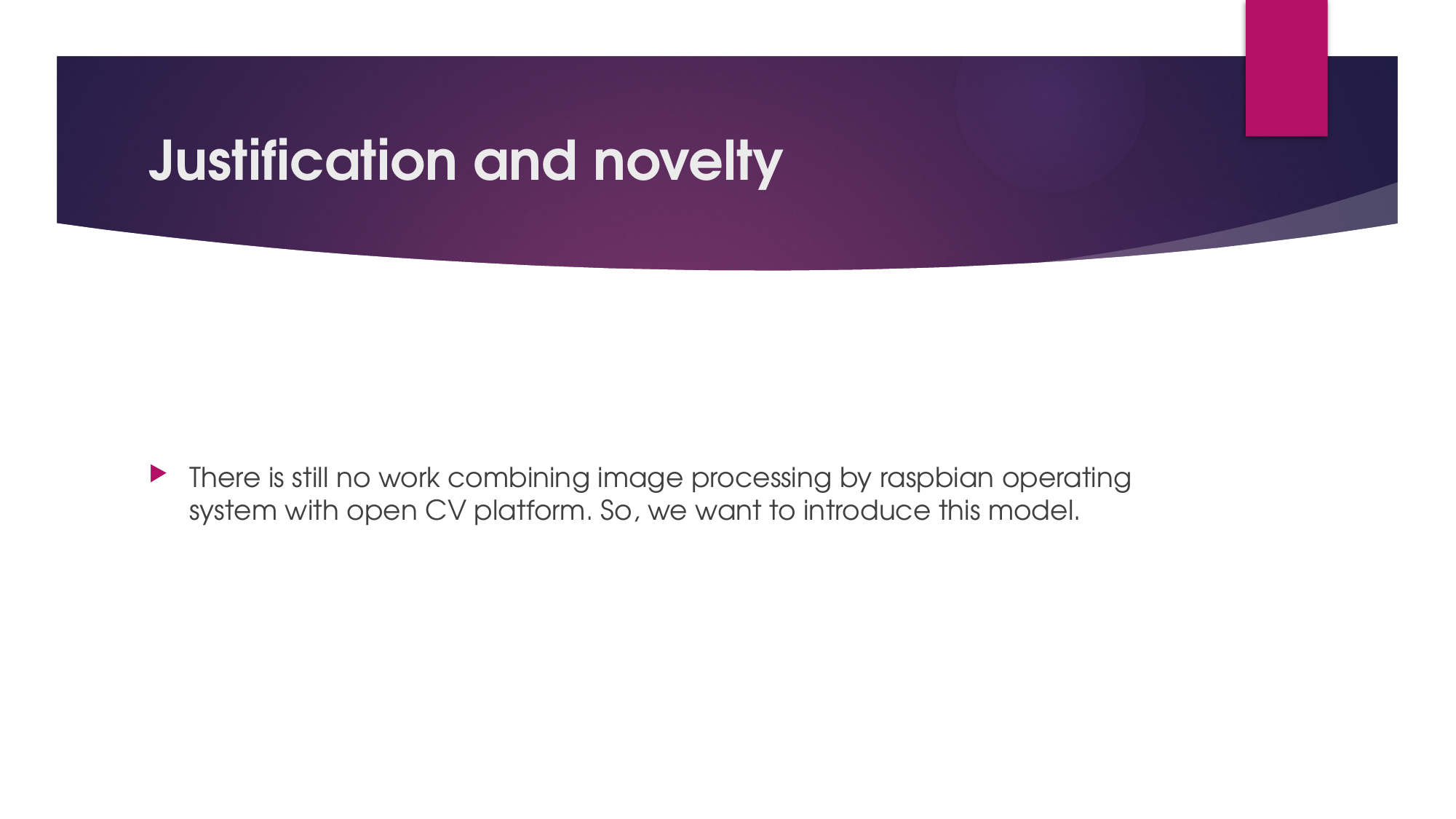

# Justification and novelty

There is still no work combining image processing by raspbian operating system with open CV platform. So, we want to introduce this model.